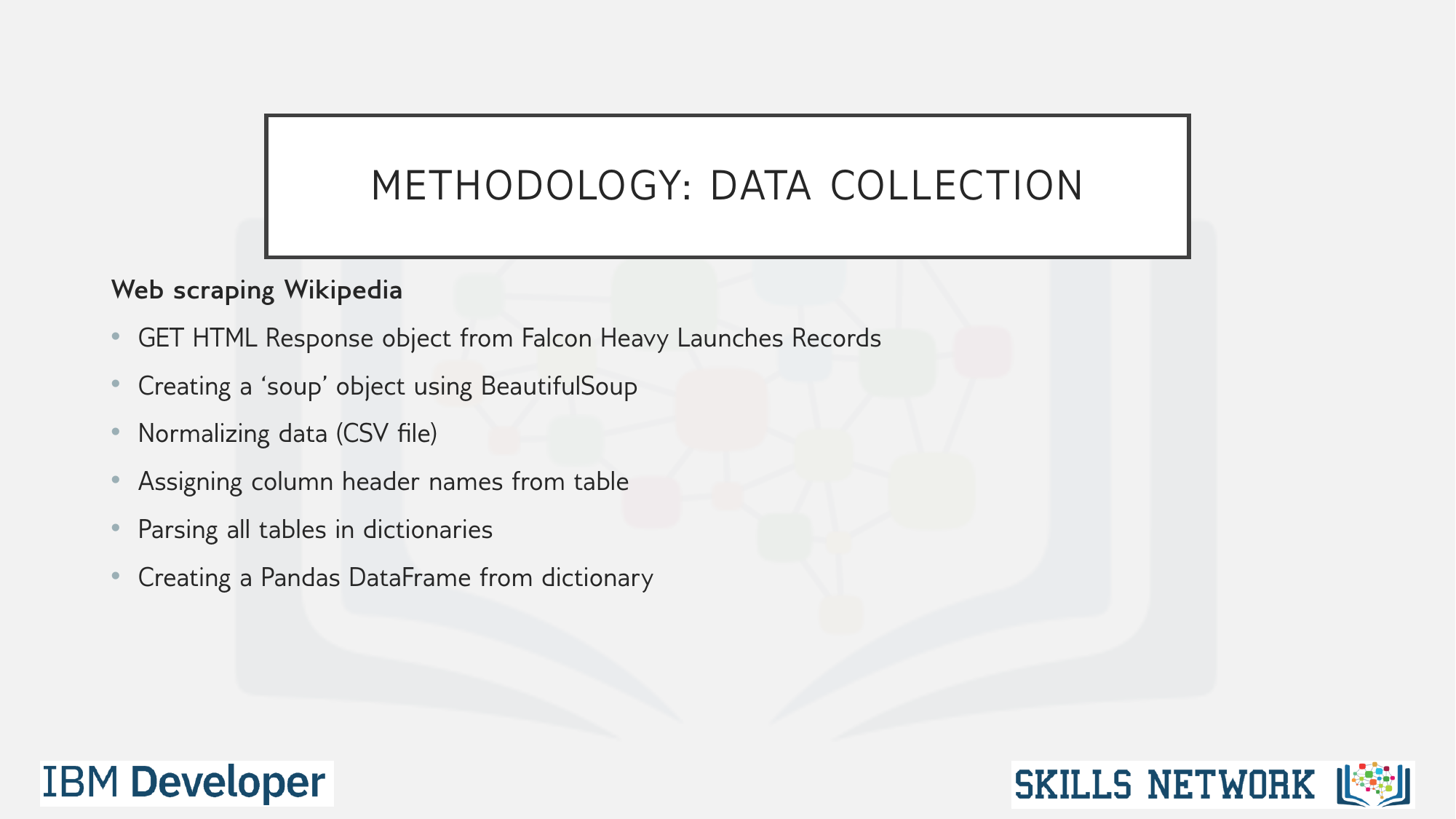

# Methodology: Data Collection

Web scraping Wikipedia
GET HTML Response object from Falcon Heavy Launches Records
Creating a ‘soup’ object using BeautifulSoup
Normalizing data (CSV file)
Assigning column header names from table
Parsing all tables in dictionaries
Creating a Pandas DataFrame from dictionary